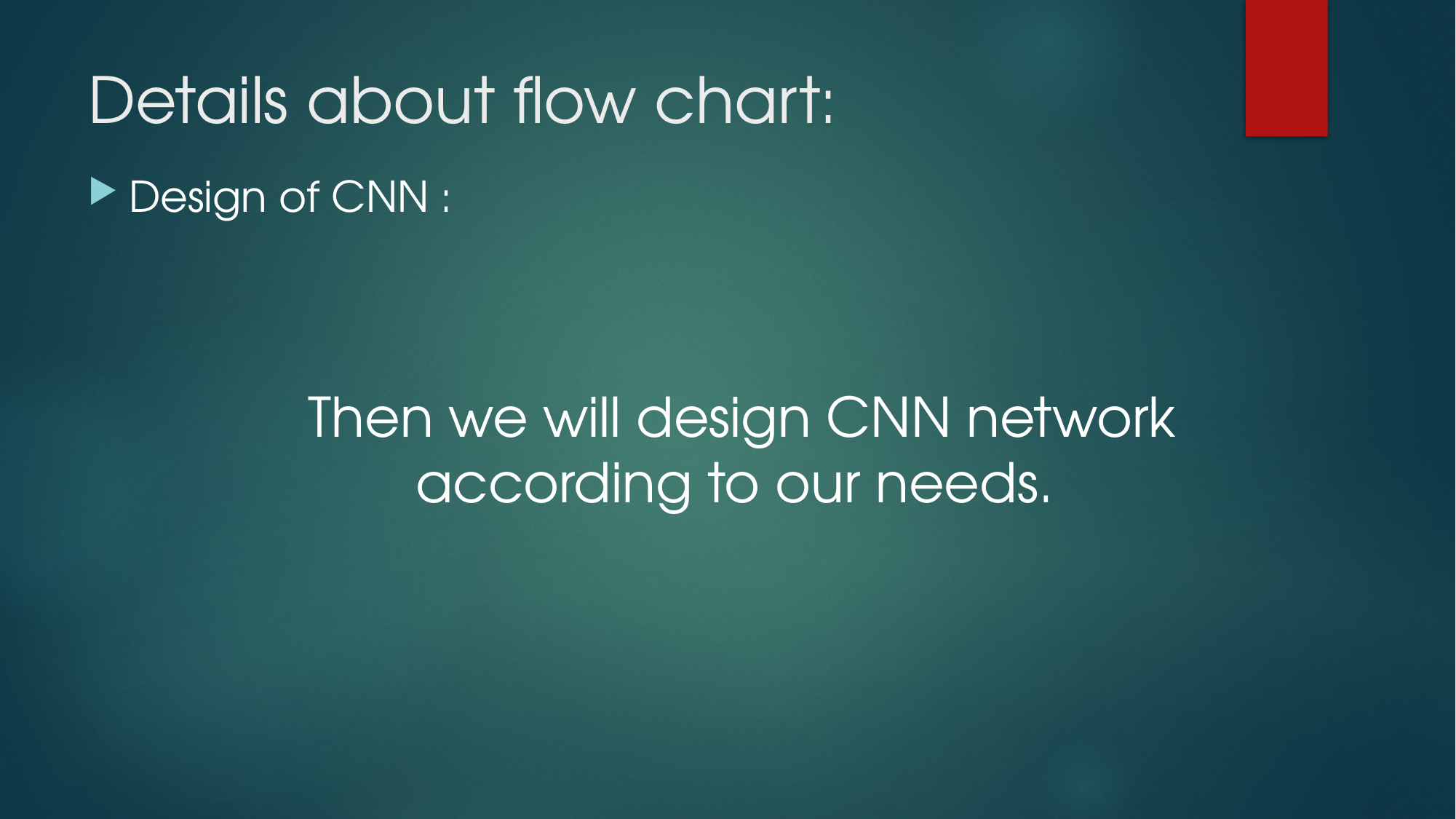

# Details about flow chart:
Design of CNN :

Then we will design CNN network according to our needs.